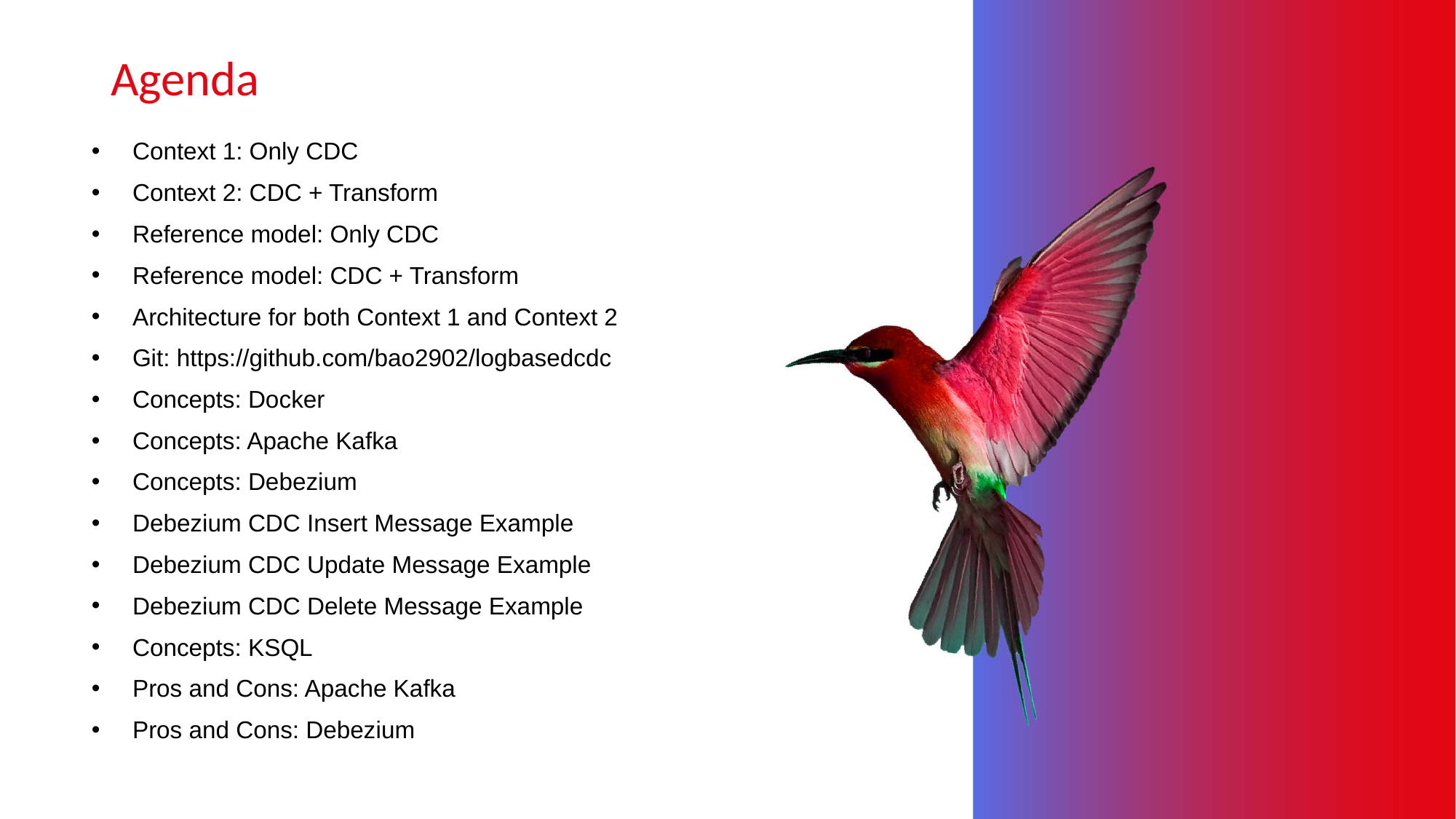

# Agenda
Context 1: Only CDC
Context 2: CDC + Transform
Reference model: Only CDC
Reference model: CDC + Transform
Architecture for both Context 1 and Context 2
Git: https://github.com/bao2902/logbasedcdc
Concepts: Docker
Concepts: Apache Kafka
Concepts: Debezium
Debezium CDC Insert Message Example
Debezium CDC Update Message Example
Debezium CDC Delete Message Example
Concepts: KSQL
Pros and Cons: Apache Kafka
Pros and Cons: Debezium